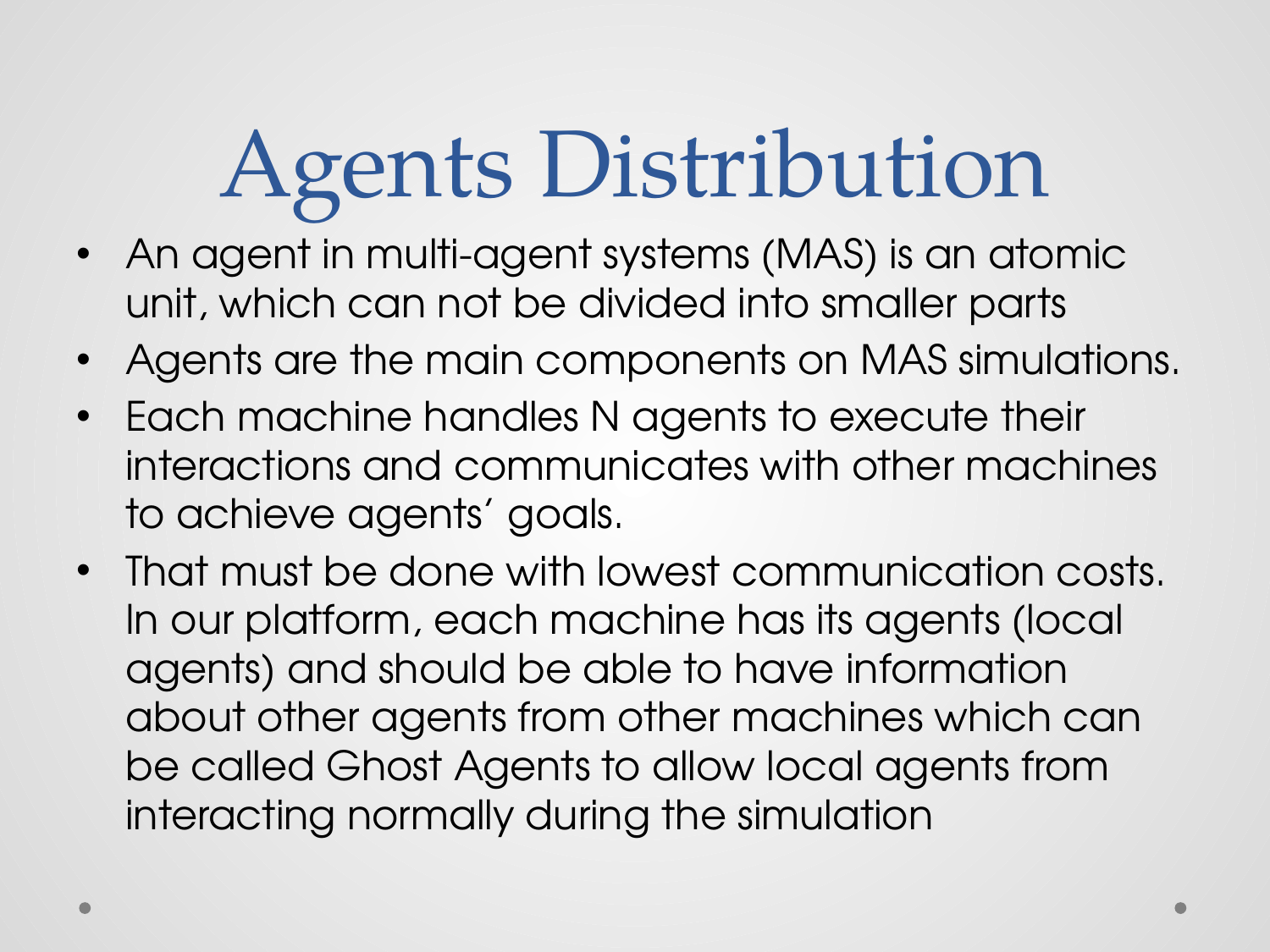

# Agents Distribution
An agent in multi-agent systems (MAS) is an atomic unit, which can not be divided into smaller parts
Agents are the main components on MAS simulations.
Each machine handles N agents to execute their interactions and communicates with other machines to achieve agents’ goals.
That must be done with lowest communication costs. In our platform, each machine has its agents (local agents) and should be able to have information about other agents from other machines which can be called Ghost Agents to allow local agents from interacting normally during the simulation